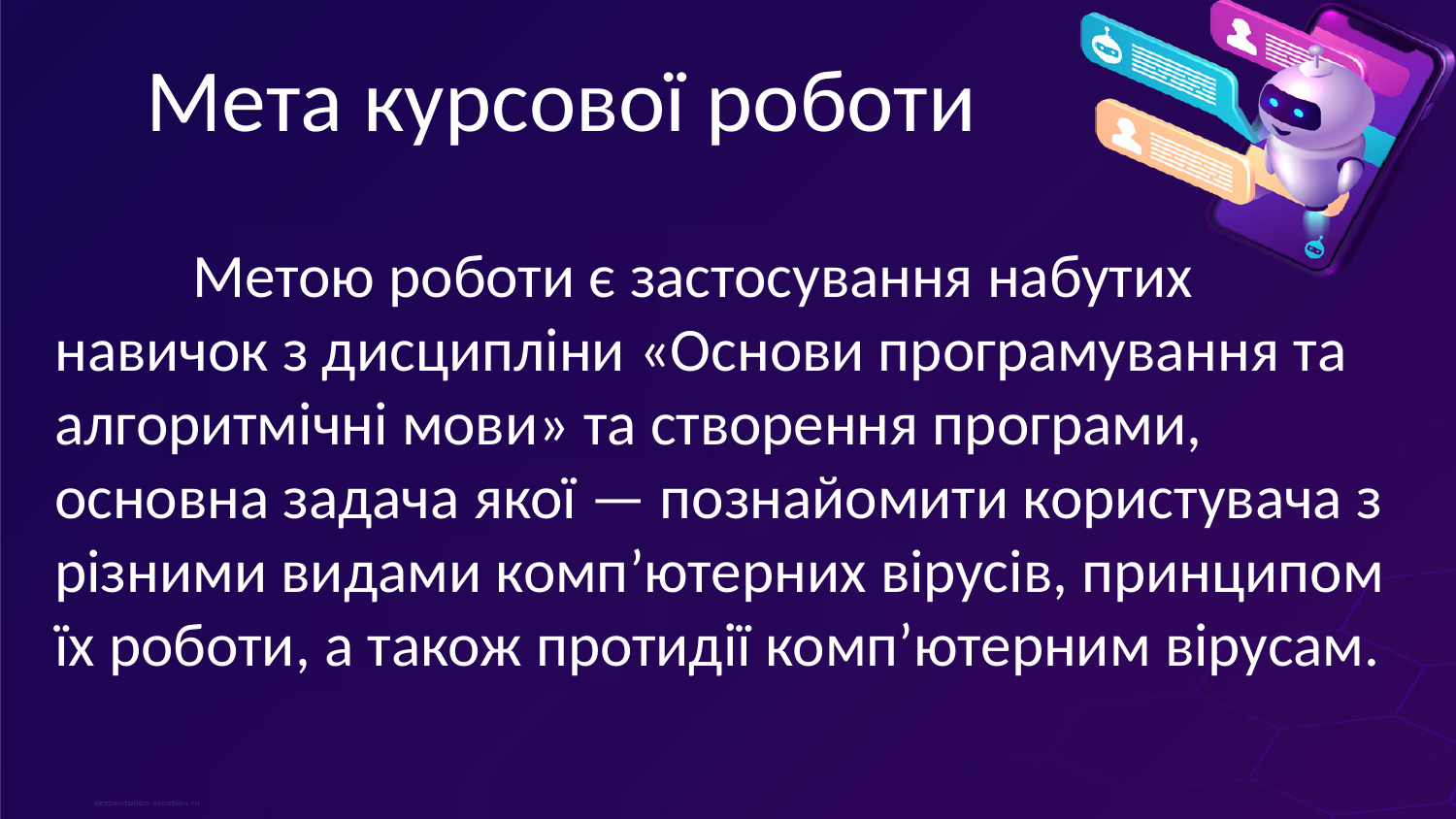

# Мета курсової роботи
	Метою роботи є застосування набутих навичок з дисципліни «Основи програмування та алгоритмічні мови» та створення програми, основна задача якої — познайомити користувача з різними видами комп’ютерних вірусів, принципом їх роботи, а також протидії комп’ютерним вірусам.